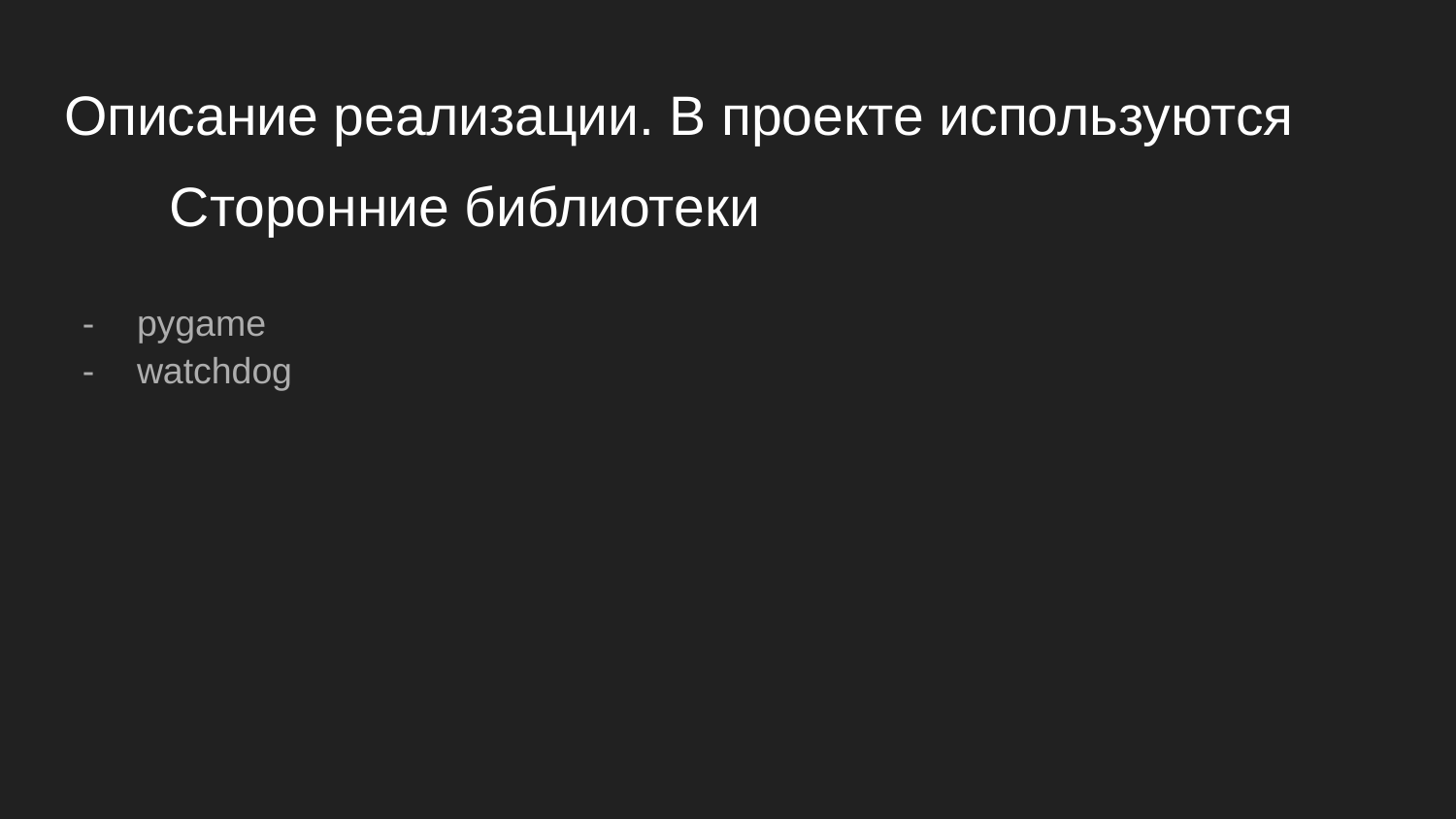

# Описание реализации. В проекте используются
Сторонние библиотеки
pygame
watchdog